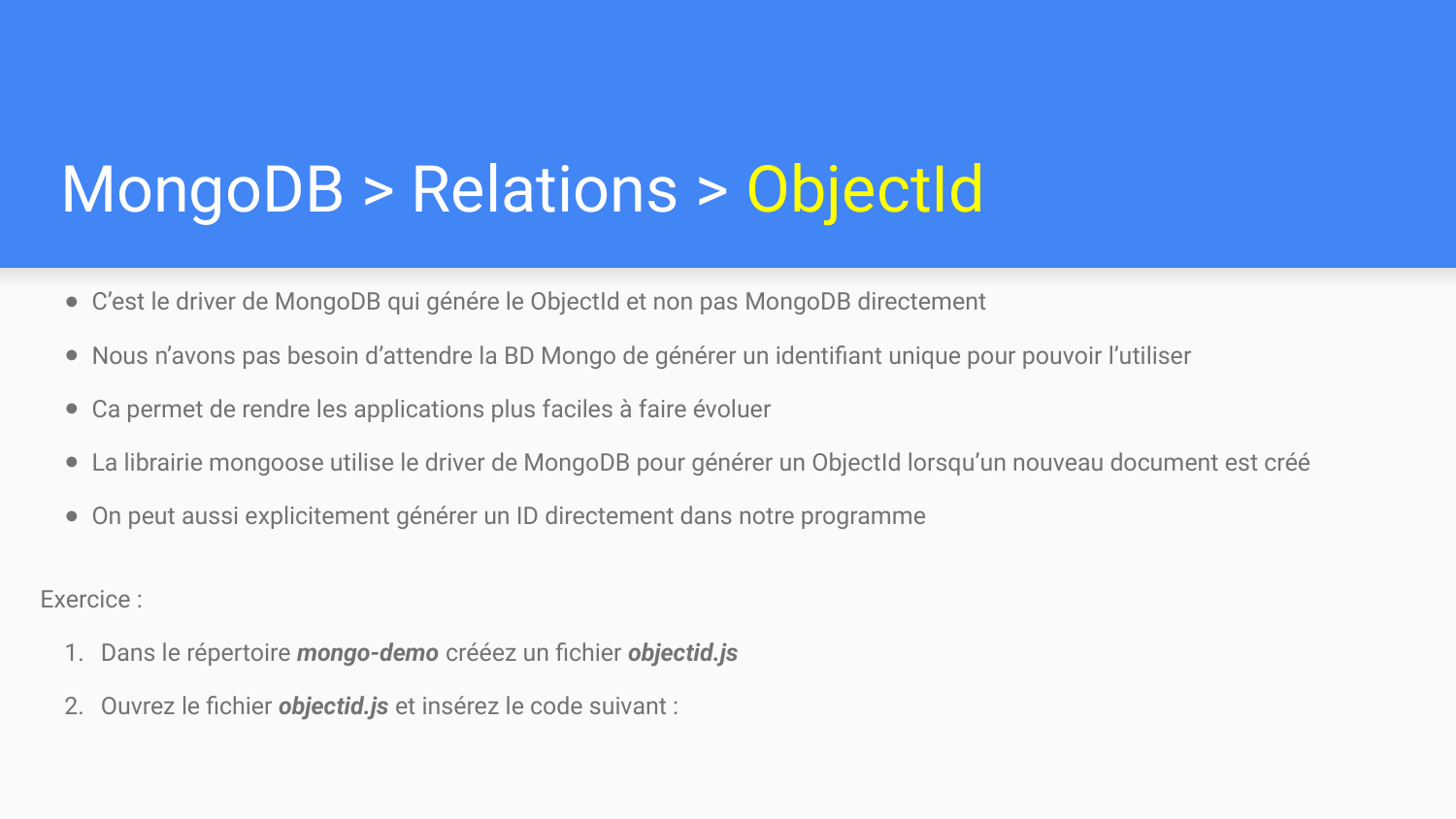

# MongoDB > Relations > ObjectId
C’est le driver de MongoDB qui génére le ObjectId et non pas MongoDB directement
Nous n’avons pas besoin d’attendre la BD Mongo de générer un identifiant unique pour pouvoir l’utiliser
Ca permet de rendre les applications plus faciles à faire évoluer
La librairie mongoose utilise le driver de MongoDB pour générer un ObjectId lorsqu’un nouveau document est créé
On peut aussi explicitement générer un ID directement dans notre programme

Exercice :
Dans le répertoire mongo-demo crééez un fichier objectid.js
Ouvrez le fichier objectid.js et insérez le code suivant :